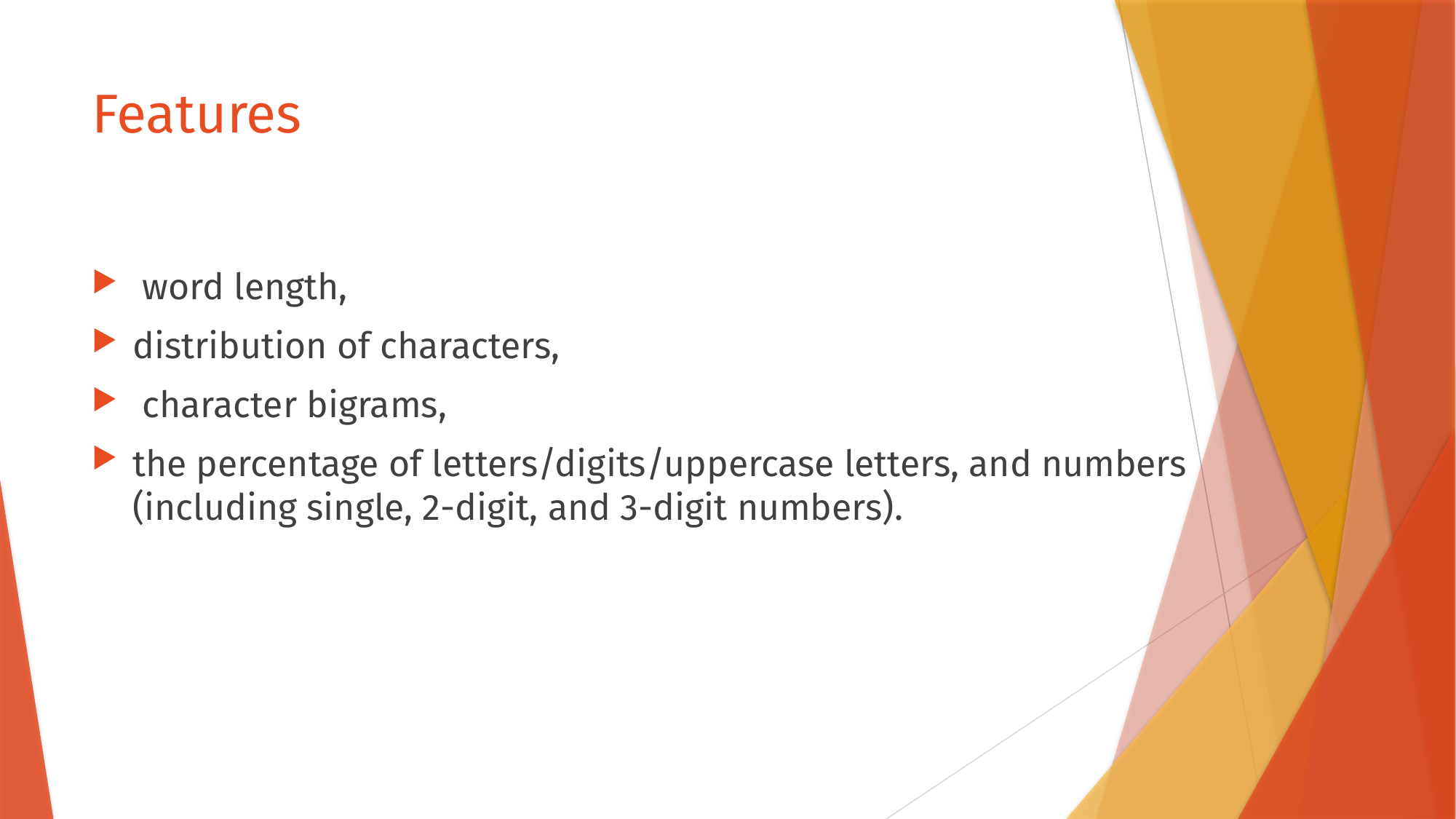

# Features
 word length,
distribution of characters,
 character bigrams,
the percentage of letters/digits/uppercase letters, and numbers (including single, 2-digit, and 3-digit numbers).